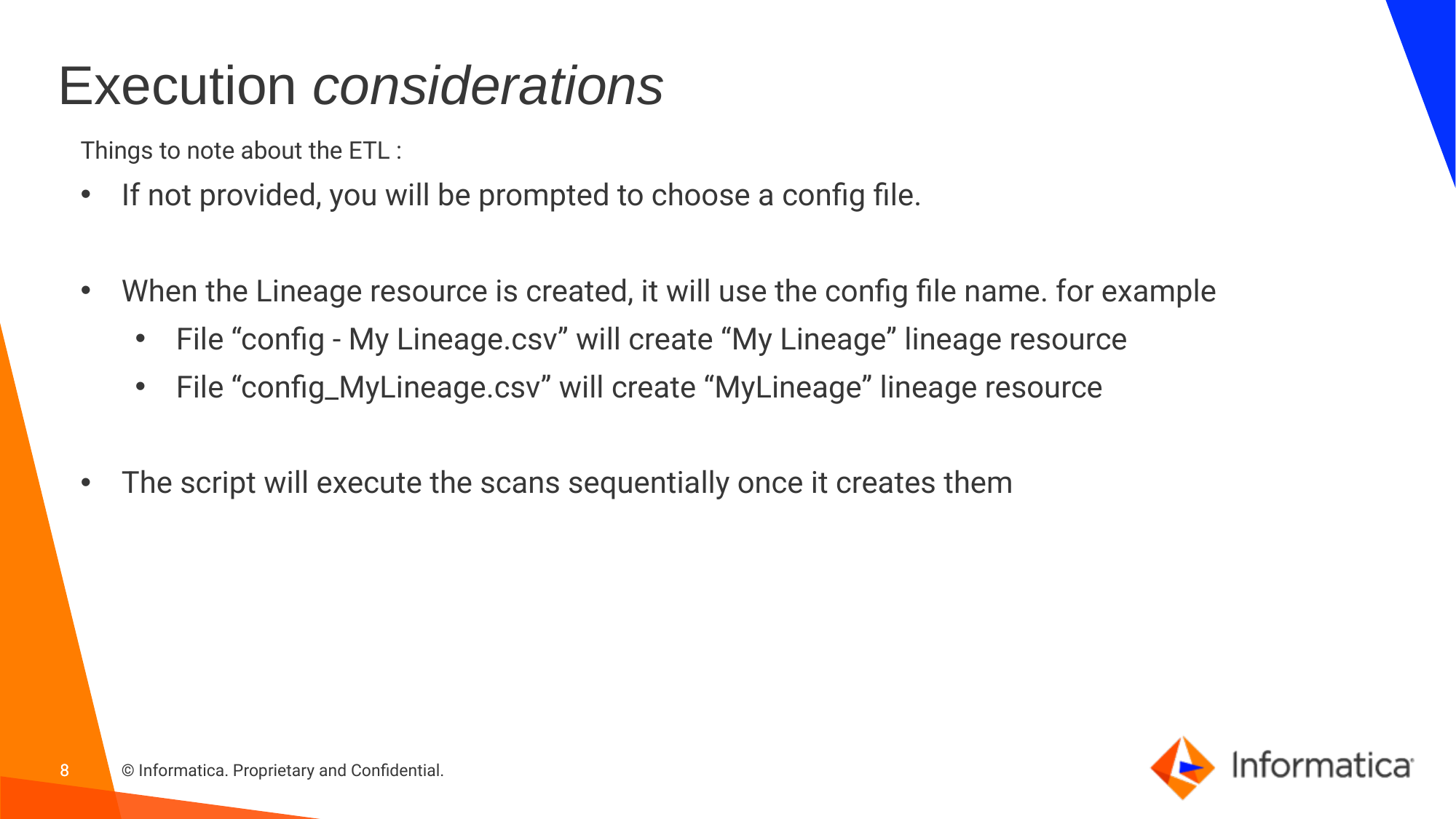

# Execution considerations
Things to note about the ETL :
If not provided, you will be prompted to choose a config file.

When the Lineage resource is created, it will use the config file name. for example
File “config - My Lineage.csv” will create “My Lineage” lineage resource
File “config_MyLineage.csv” will create “MyLineage” lineage resource

The script will execute the scans sequentially once it creates them